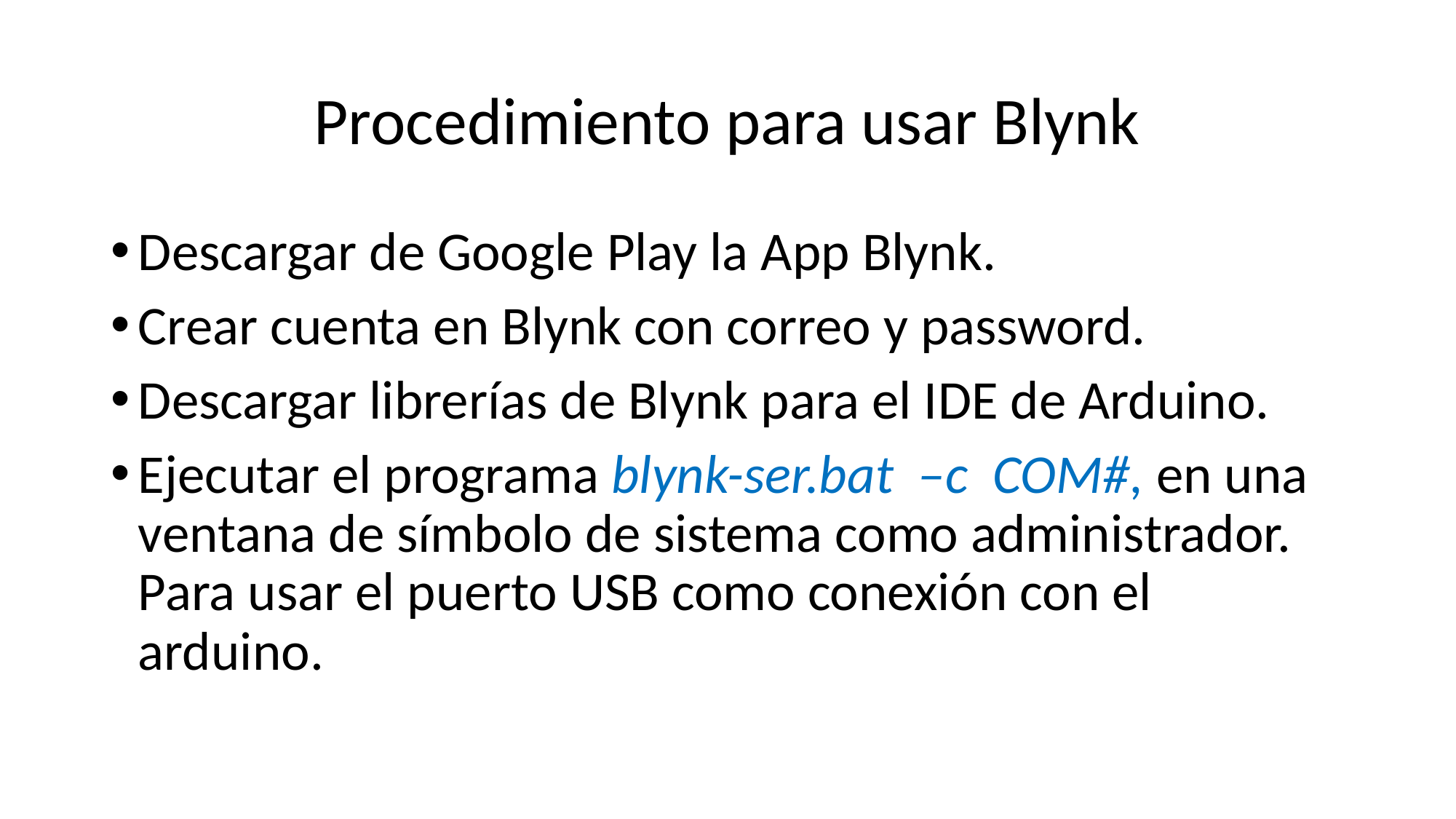

# Procedimiento para usar Blynk
Descargar de Google Play la App Blynk.
Crear cuenta en Blynk con correo y password.
Descargar librerías de Blynk para el IDE de Arduino.
Ejecutar el programa blynk-ser.bat  –c  COM#, en una ventana de símbolo de sistema como administrador. Para usar el puerto USB como conexión con el arduino.